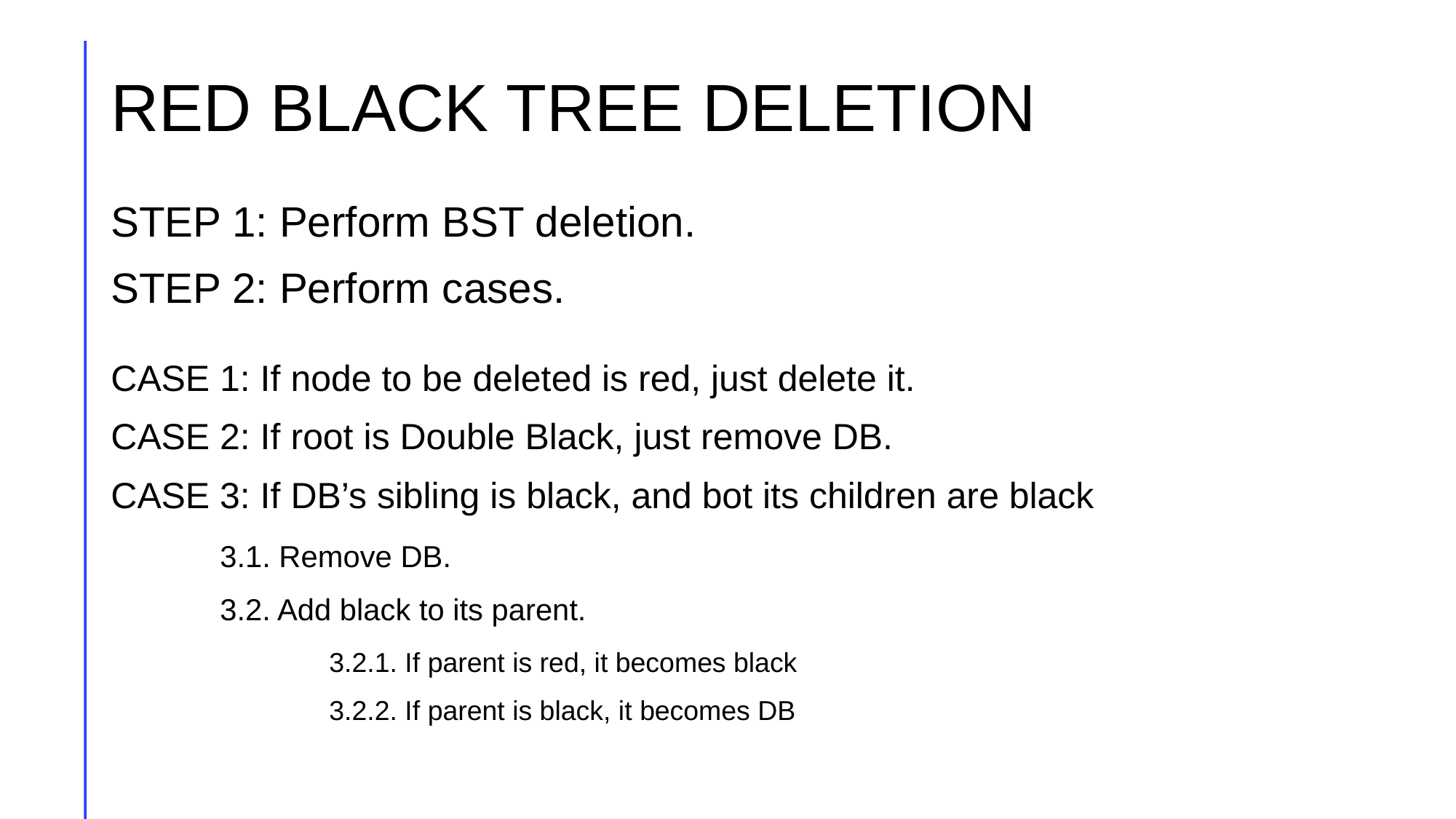

# RED BLACK TREE DELETION
STEP 1: Perform BST deletion.
STEP 2: Perform cases.

CASE 1: If node to be deleted is red, just delete it.
CASE 2: If root is Double Black, just remove DB.
CASE 3: If DB’s sibling is black, and bot its children are black
	3.1. Remove DB.
	3.2. Add black to its parent.
		3.2.1. If parent is red, it becomes black
		3.2.2. If parent is black, it becomes DB